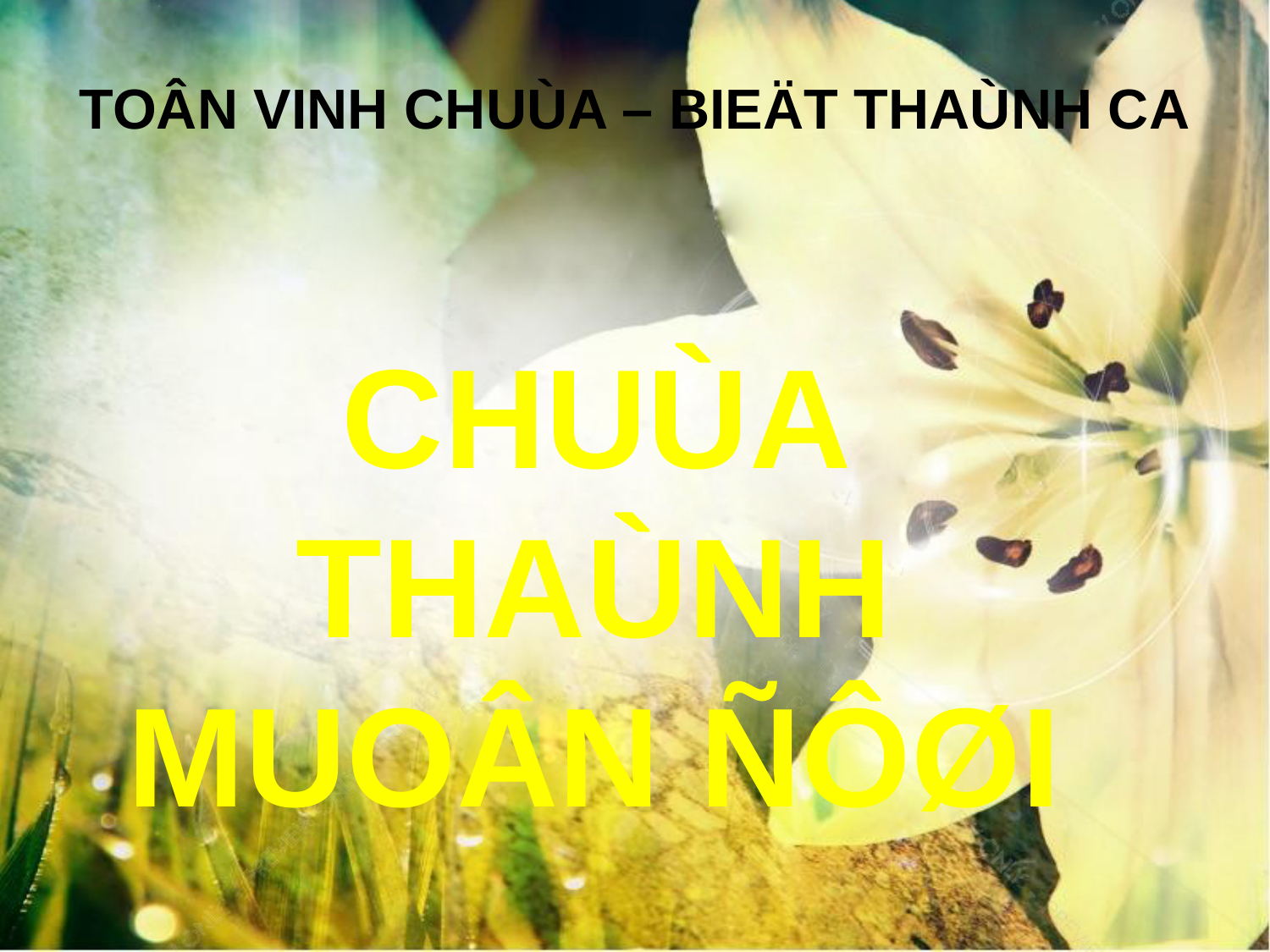

TOÂN VINH CHUÙA – BIEÄT THAÙNH CA
CHUÙA THAÙNH MUOÂN ÑÔØI